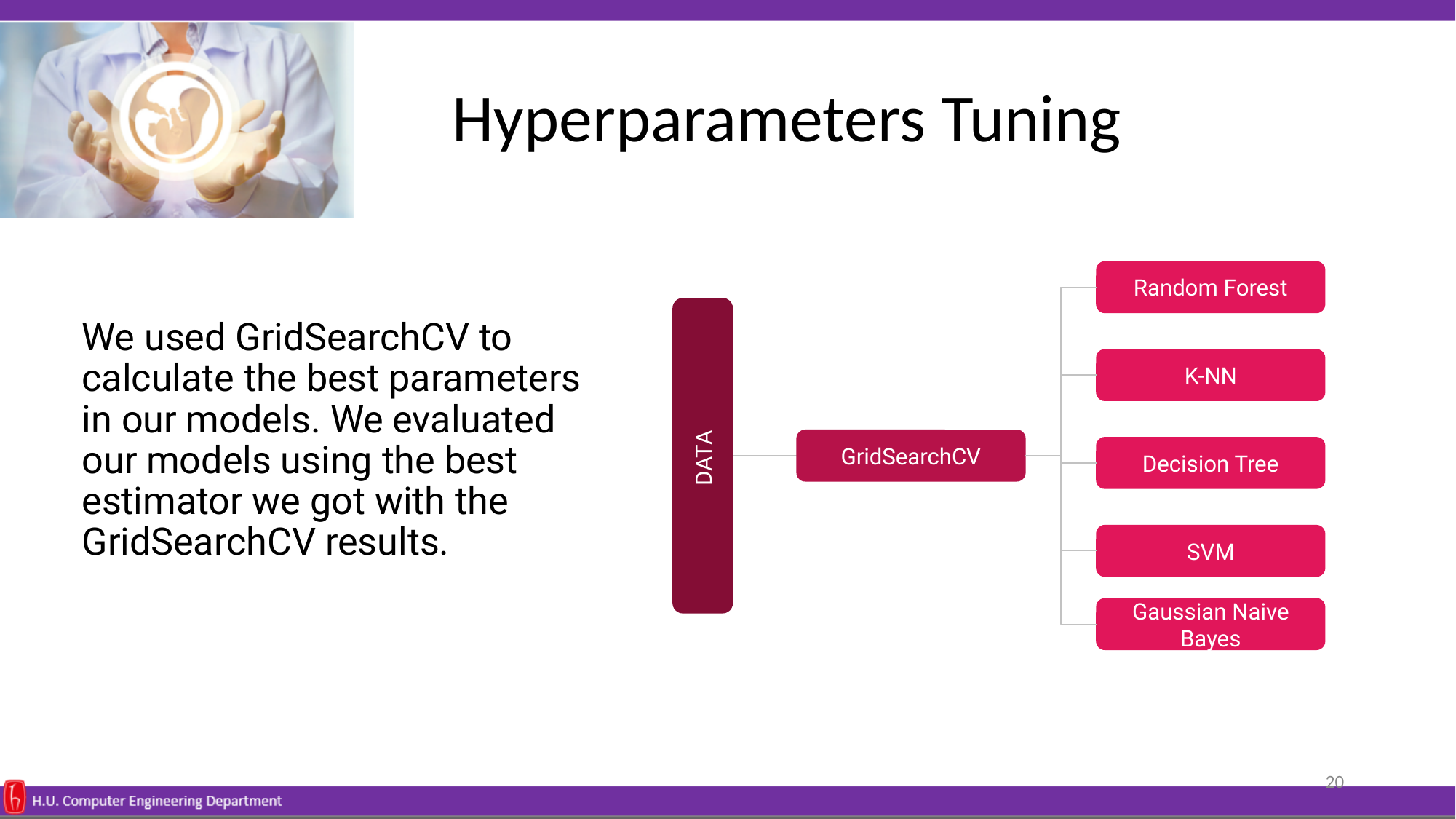

# Hyperparameters Tuning
Random Forest
We used GridSearchCV to calculate the best parameters in our models. We evaluated our models using the best estimator we got with the GridSearchCV results.
K-NN
DATA
GridSearchCV
Decision Tree
SVM
Gaussian Naive Bayes
20